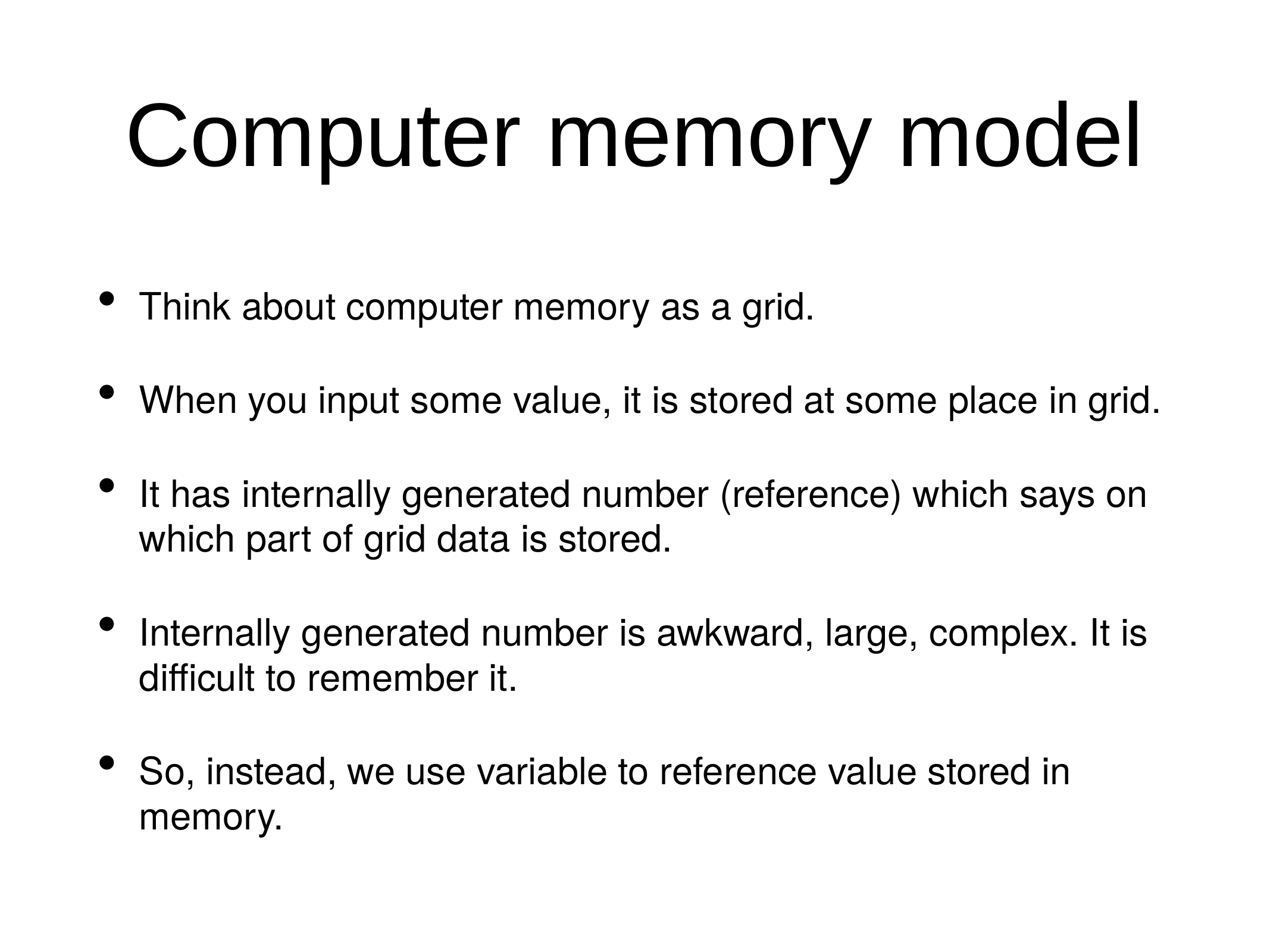

# Computer memory model
Think about computer memory as a grid.
When you input some value, it is stored at some place in grid.
It has internally generated number (reference) which says on which part of grid data is stored.
Internally generated number is awkward, large, complex. It is difficult to remember it.
So, instead, we use variable to reference value stored in memory.